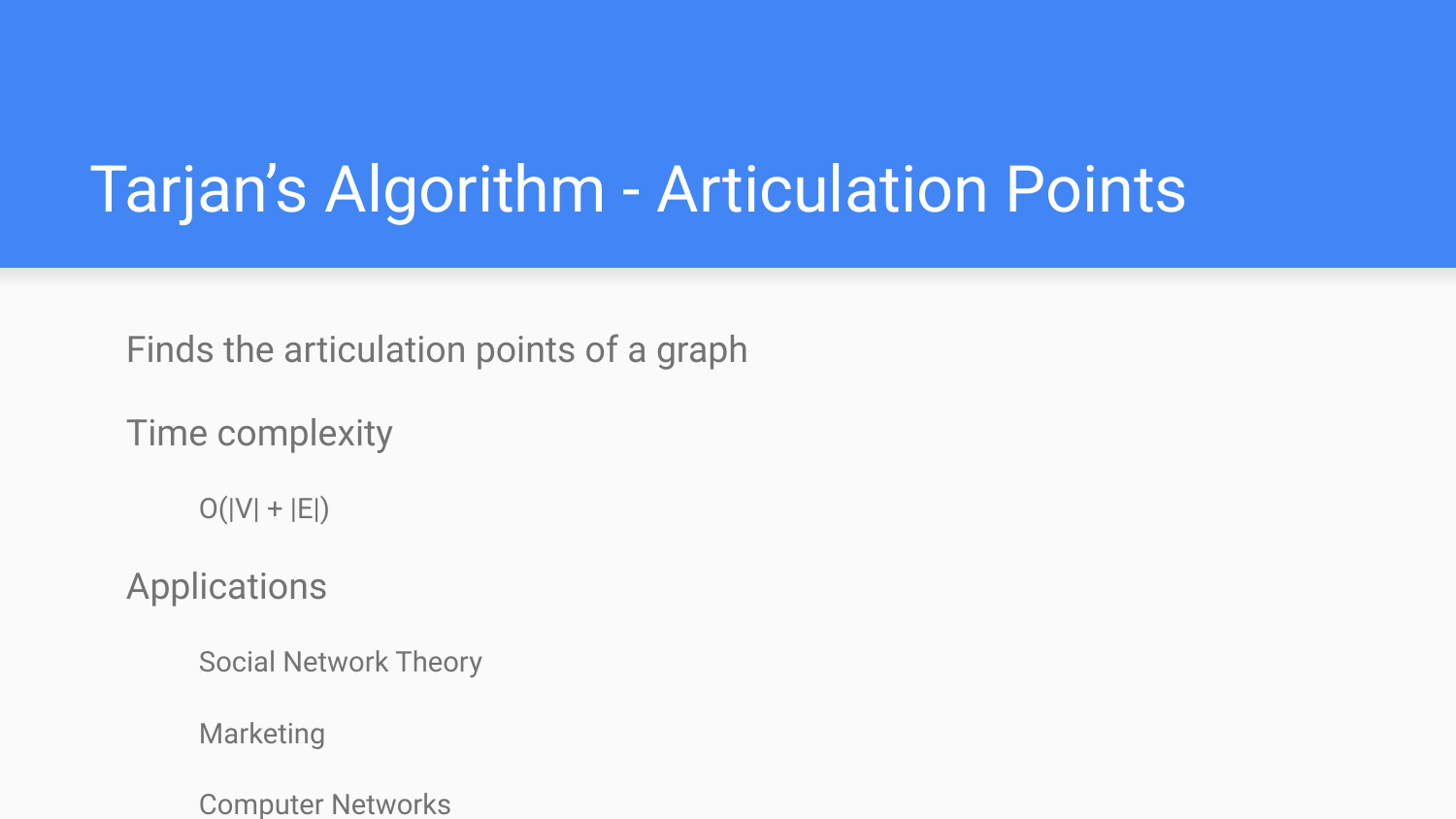

# Tarjan’s Algorithm - Articulation Points
Finds the articulation points of a graph
Time complexity
O(|V| + |E|)
Applications
Social Network Theory
Marketing
Computer Networks
Graph Analysis